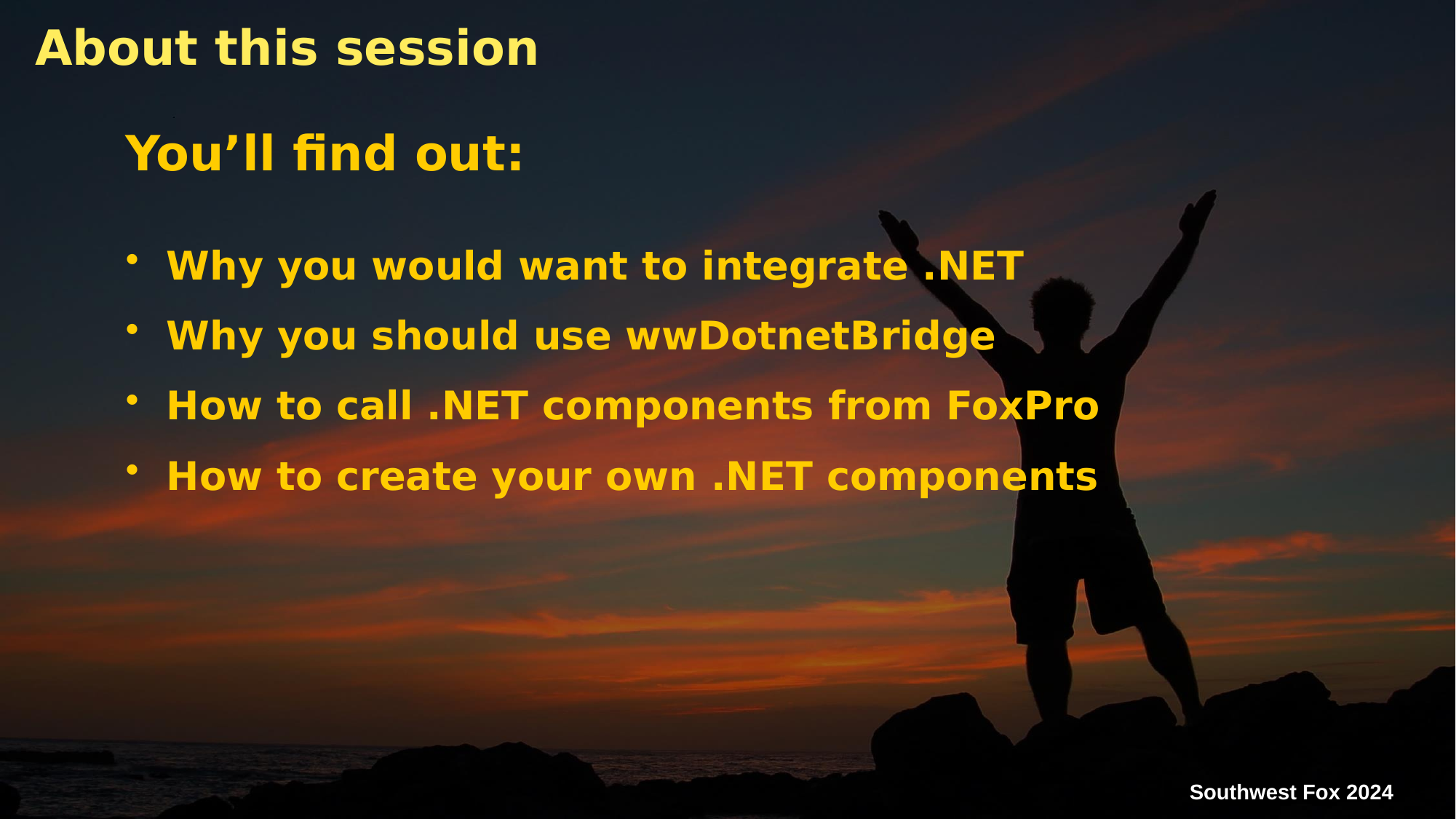

# About this session
You’ll find out:

Why you would want to integrate .NET
Why you should use wwDotnetBridge
How to call .NET components from FoxPro
How to create your own .NET components